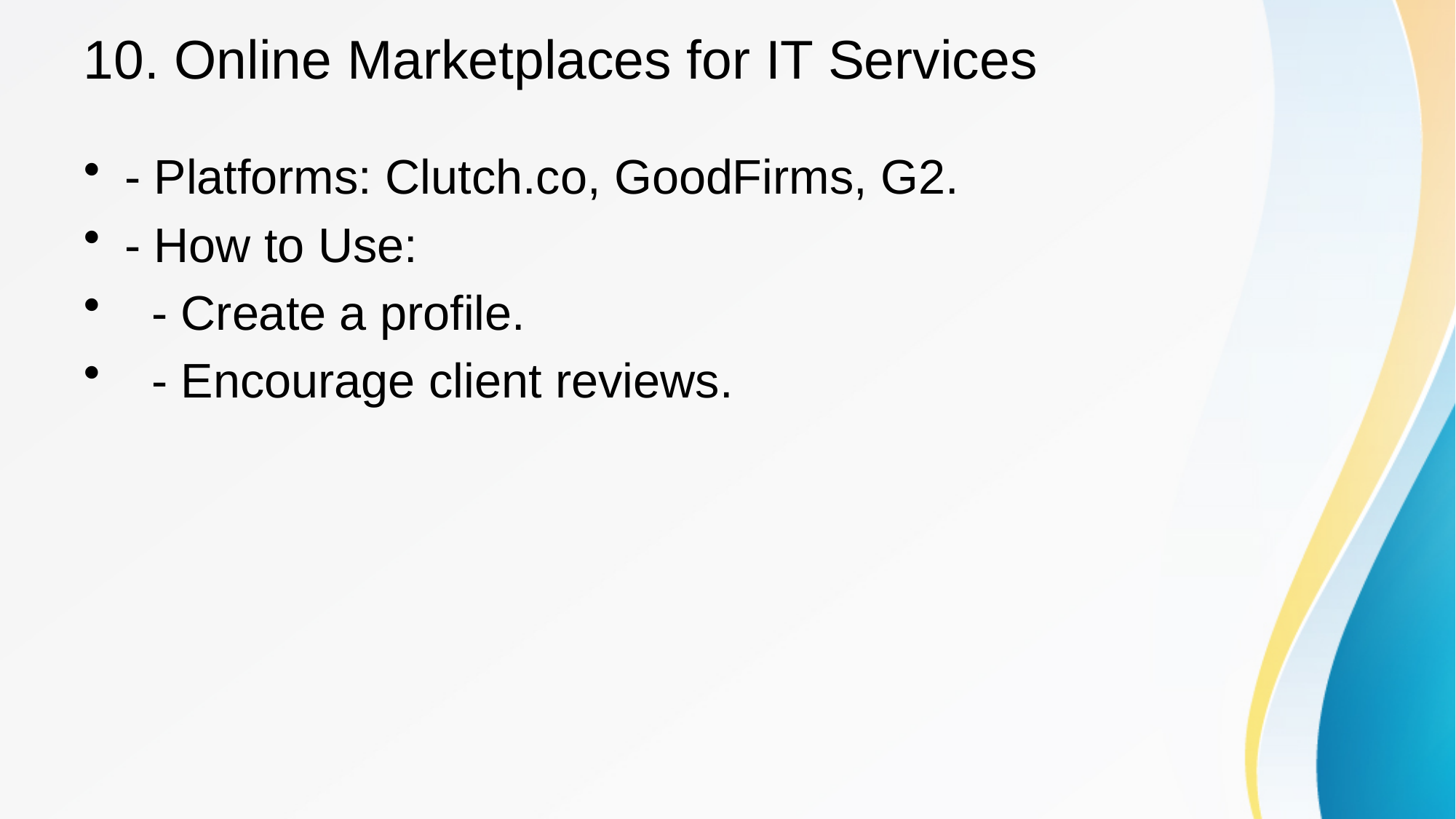

# 10. Online Marketplaces for IT Services
- Platforms: Clutch.co, GoodFirms, G2.
- How to Use:
  - Create a profile.
  - Encourage client reviews.